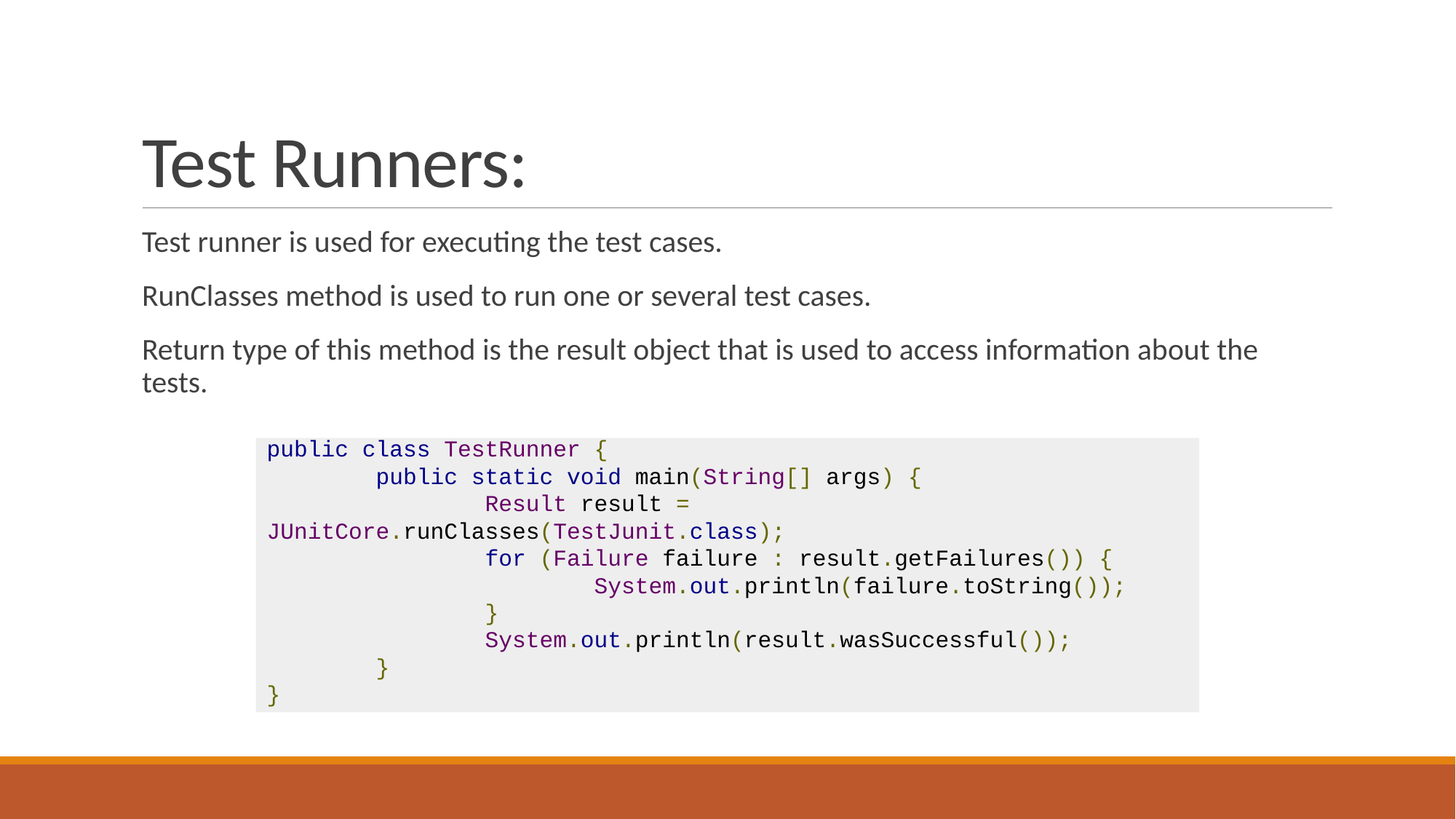

# Test Runners:
Test runner is used for executing the test cases.
RunClasses method is used to run one or several test cases.
Return type of this method is the result object that is used to access information about the tests.

public class TestRunner {
	public static void main(String[] args) {
		Result result = JUnitCore.runClasses(TestJunit.class);
		for (Failure failure : result.getFailures()) {
			System.out.println(failure.toString());
		}
		System.out.println(result.wasSuccessful());
	}
}